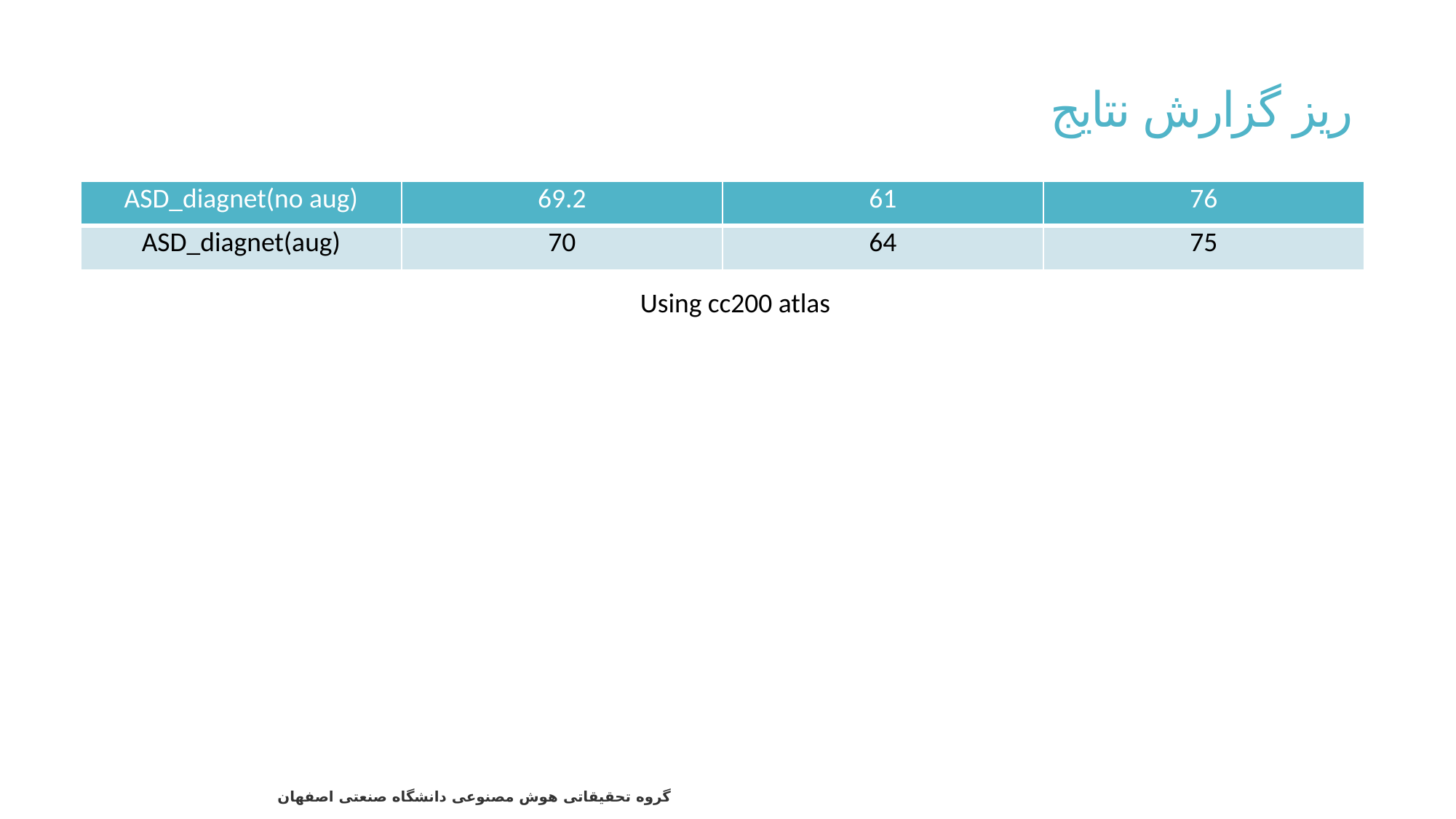

# ریز گزارش نتایج
| ASD\_diagnet(no aug) | 69.2 | 61 | 76 |
| --- | --- | --- | --- |
| ASD\_diagnet(aug) | 70 | 64 | 75 |
Using cc200 atlas
60
گروه تحقیقاتی هوش مصنوعی دانشگاه صنعتی اصفهان